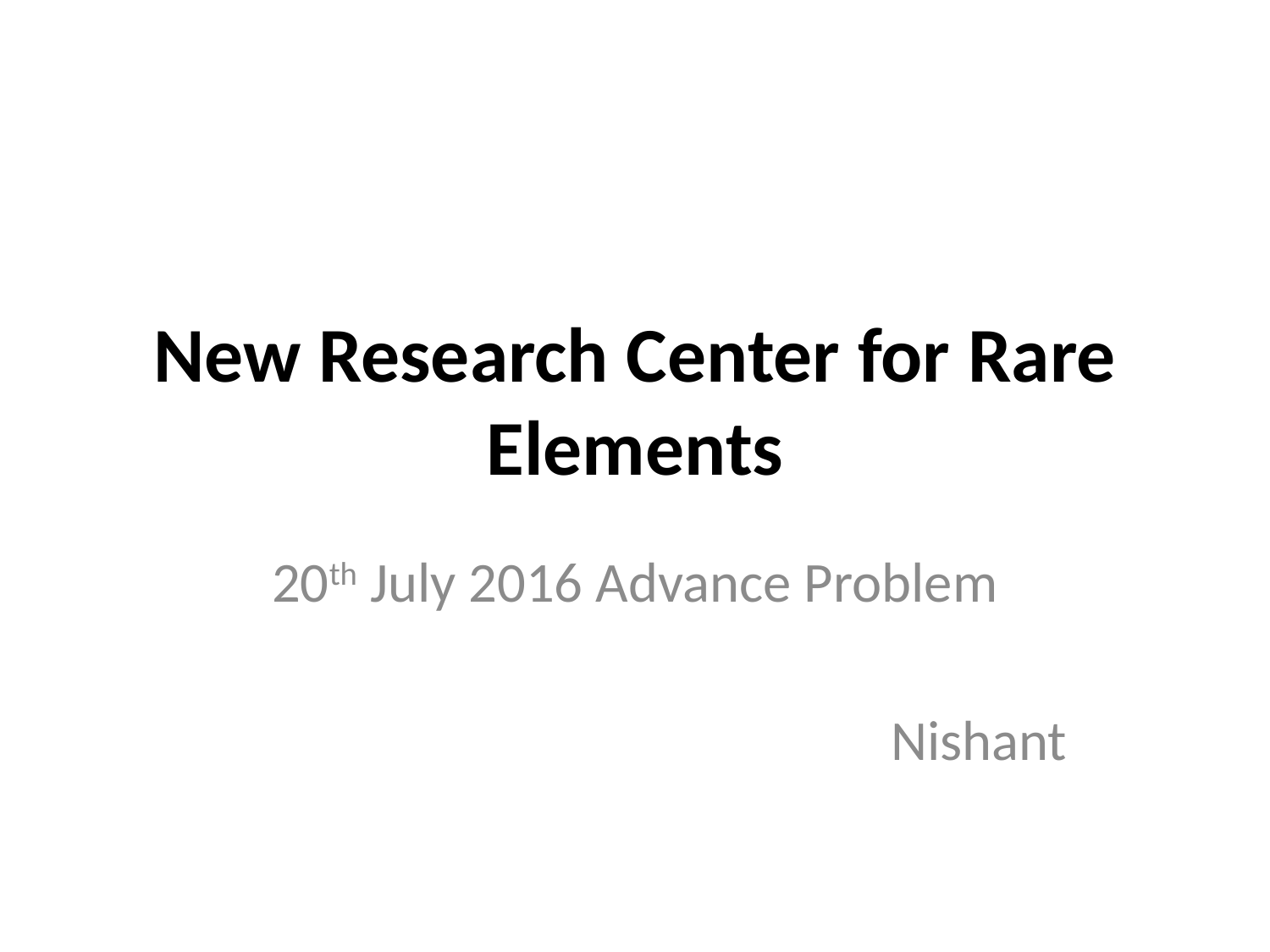

# New Research Center for Rare Elements
20th July 2016 Advance Problem

Nishant